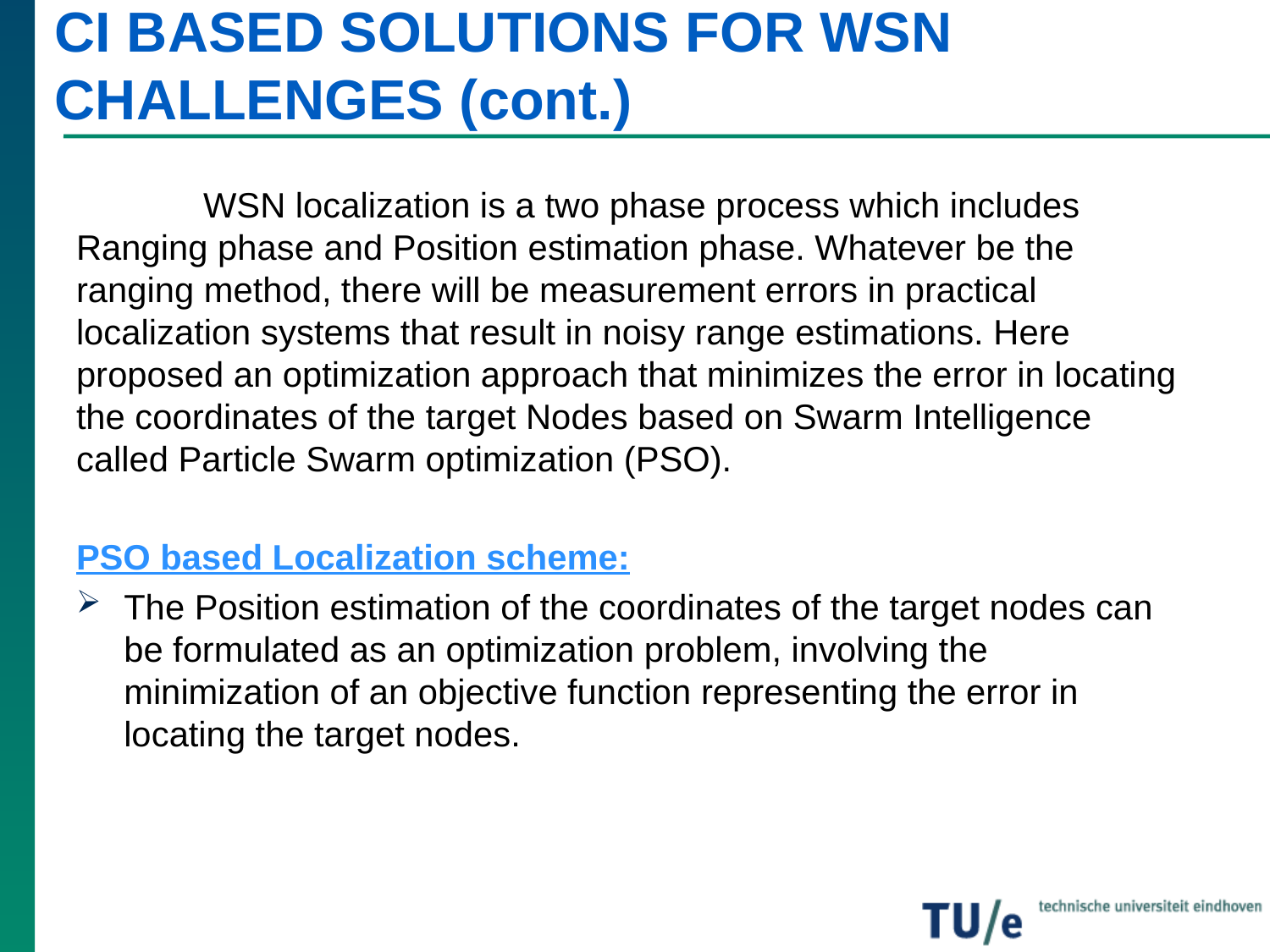

CI BASED SOLUTIONS FOR WSN CHALLENGES (cont.)
	WSN localization is a two phase process which includes Ranging phase and Position estimation phase. Whatever be the ranging method, there will be measurement errors in practical localization systems that result in noisy range estimations. Here proposed an optimization approach that minimizes the error in locating the coordinates of the target Nodes based on Swarm Intelligence called Particle Swarm optimization (PSO).

PSO based Localization scheme:
The Position estimation of the coordinates of the target nodes can be formulated as an optimization problem, involving the minimization of an objective function representing the error in locating the target nodes.